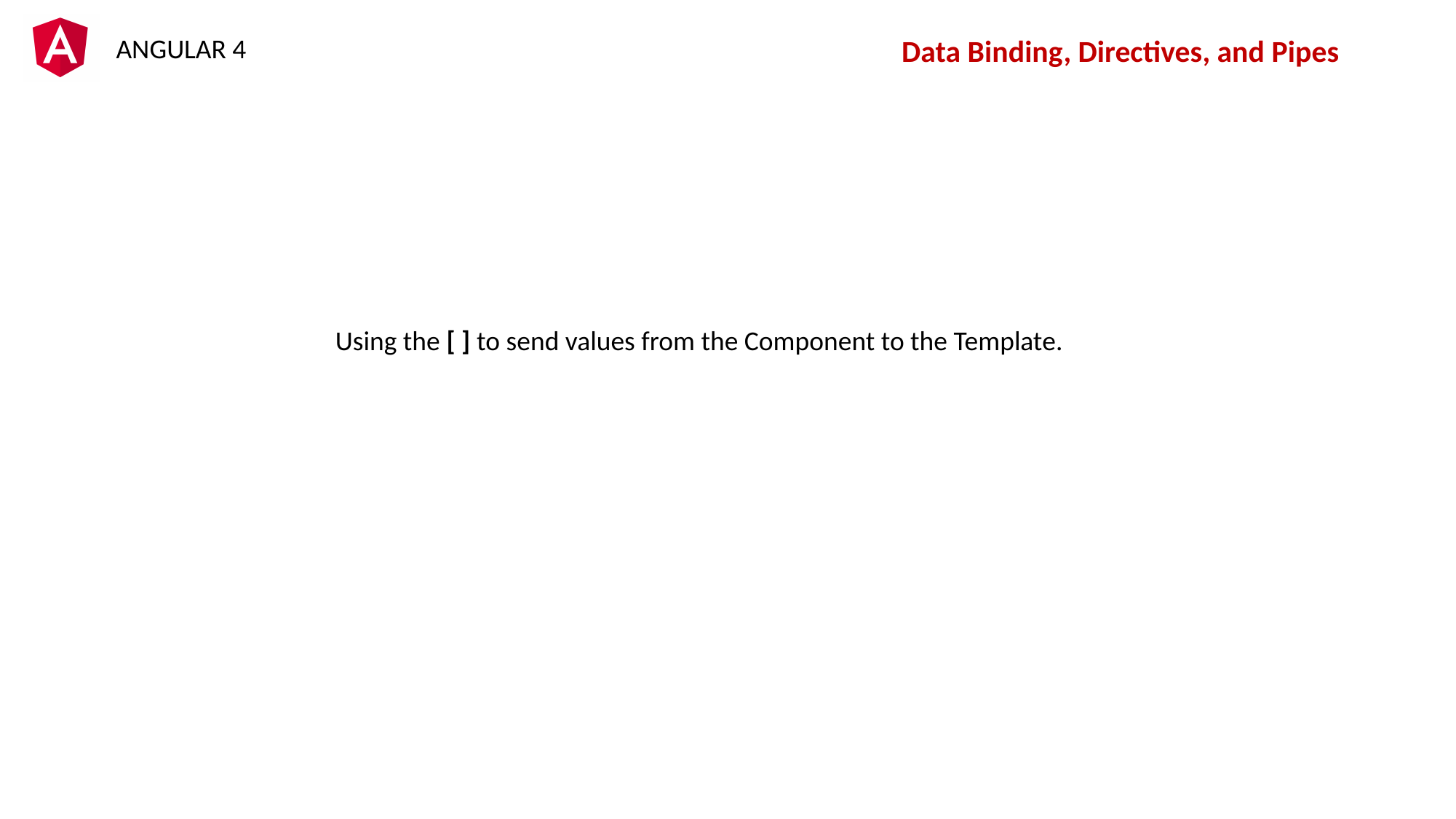

Data Binding, Directives, and Pipes
Using the [ ] to send values from the Component to the Template.